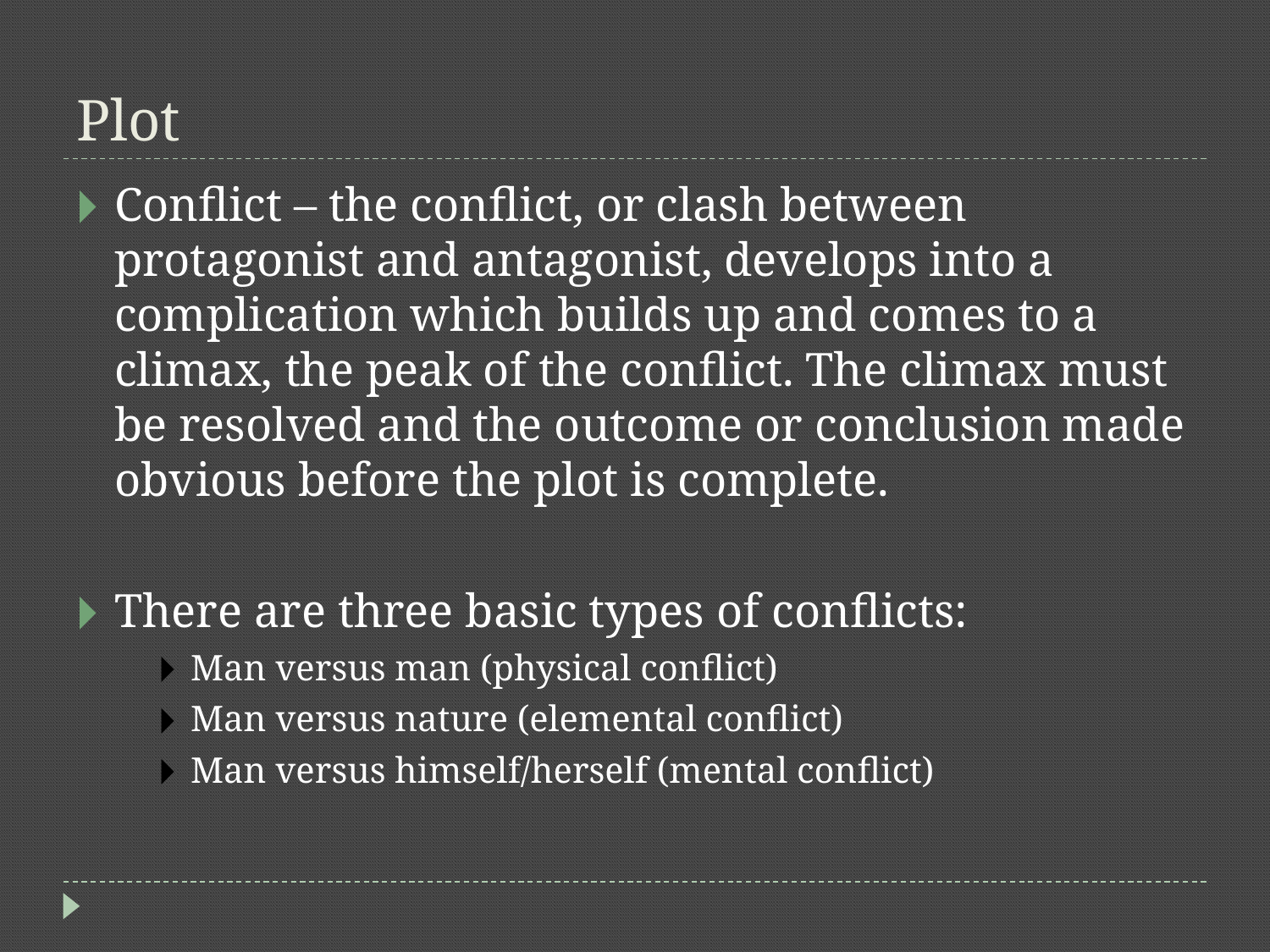

# Plot
Conflict – the conflict, or clash between protagonist and antagonist, develops into a complication which builds up and comes to a climax, the peak of the conflict. The climax must be resolved and the outcome or conclusion made obvious before the plot is complete.

There are three basic types of conflicts:
Man versus man (physical conflict)
Man versus nature (elemental conflict)
Man versus himself/herself (mental conflict)